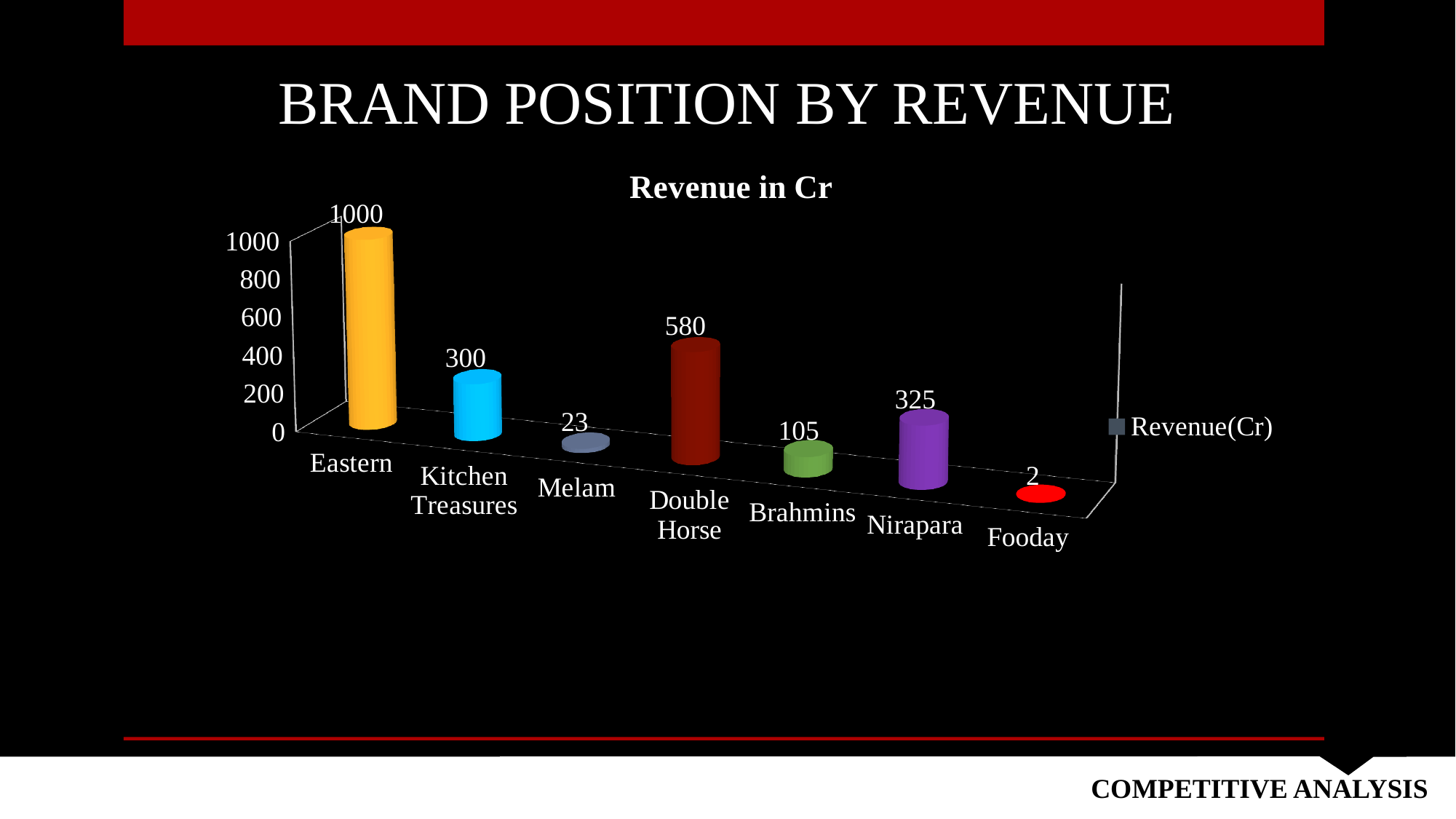

# BRAND POSITION BY REVENUE

[unsupported chart]

COMPETITIVE ANALYSIS